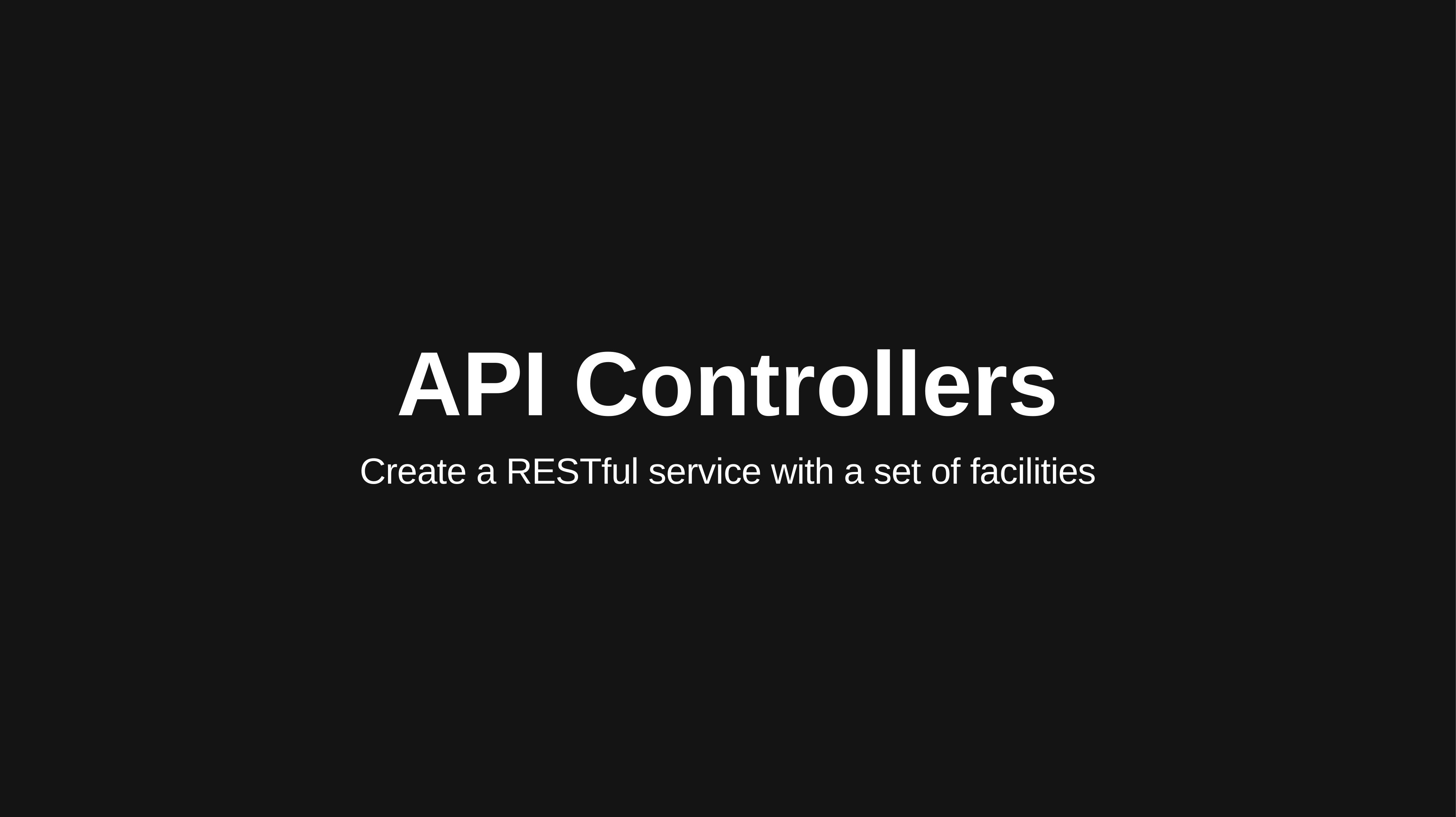

# API Controllers
Create a RESTful service with a set of facilities